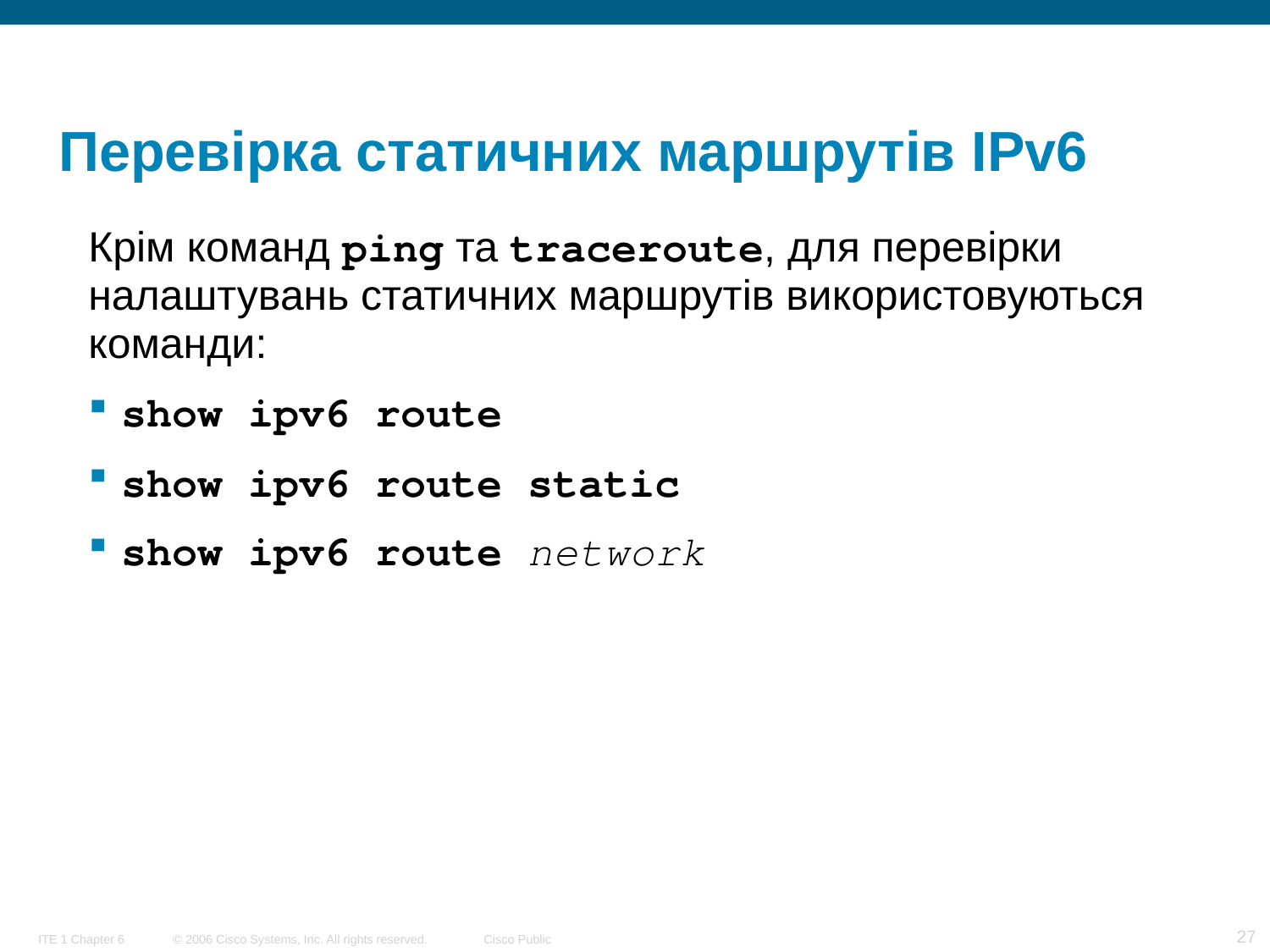

# Перевірка статичних маршрутів IPv6
Крім команд ping та traceroute, для перевірки налаштувань статичних маршрутів використовуються команди:
show ipv6 route
show ipv6 route static
show ipv6 route network